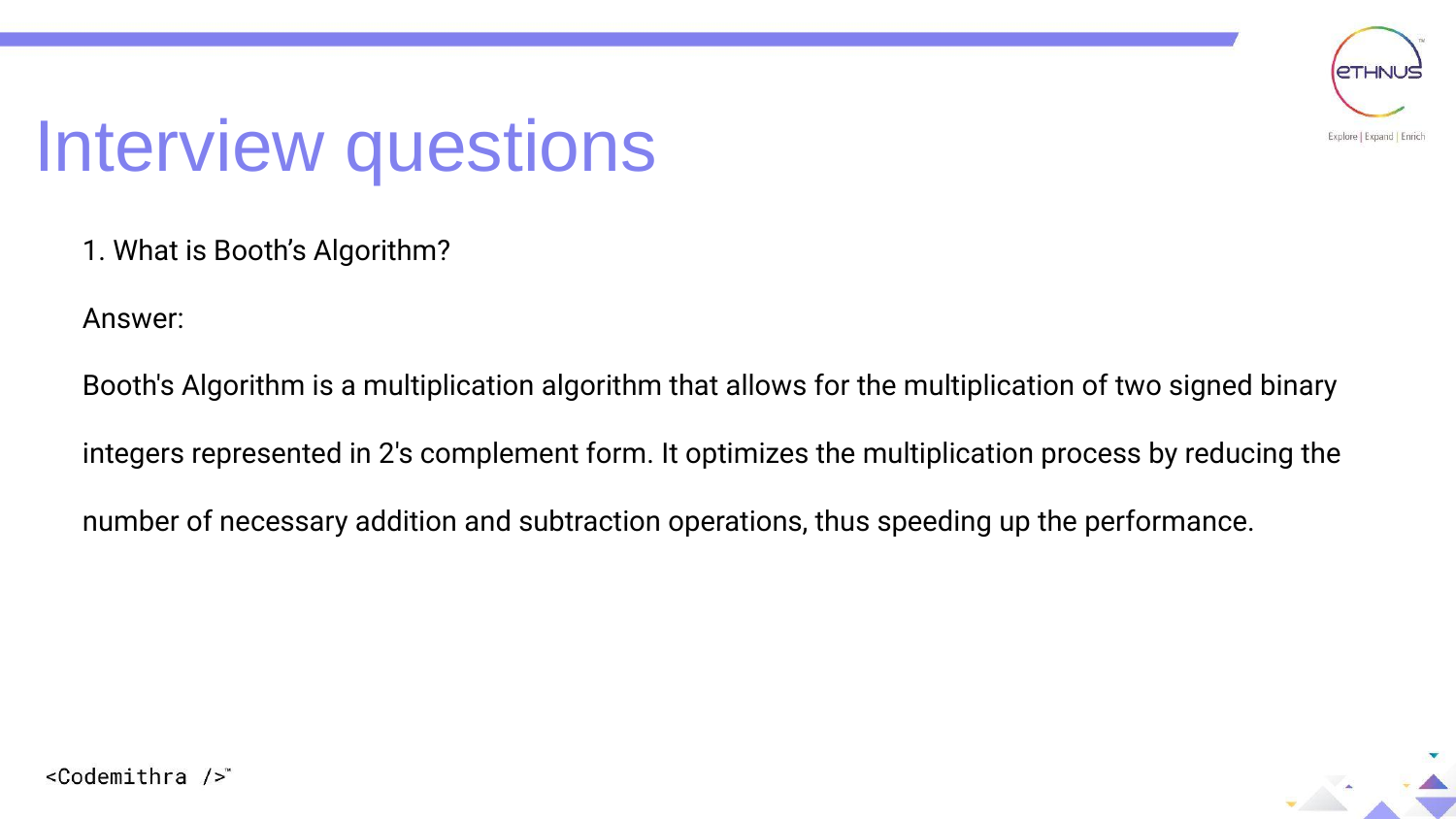

Interview questions
1. What is Booth’s Algorithm?
Answer:
Booth's Algorithm is a multiplication algorithm that allows for the multiplication of two signed binary integers represented in 2's complement form. It optimizes the multiplication process by reducing the number of necessary addition and subtraction operations, thus speeding up the performance.